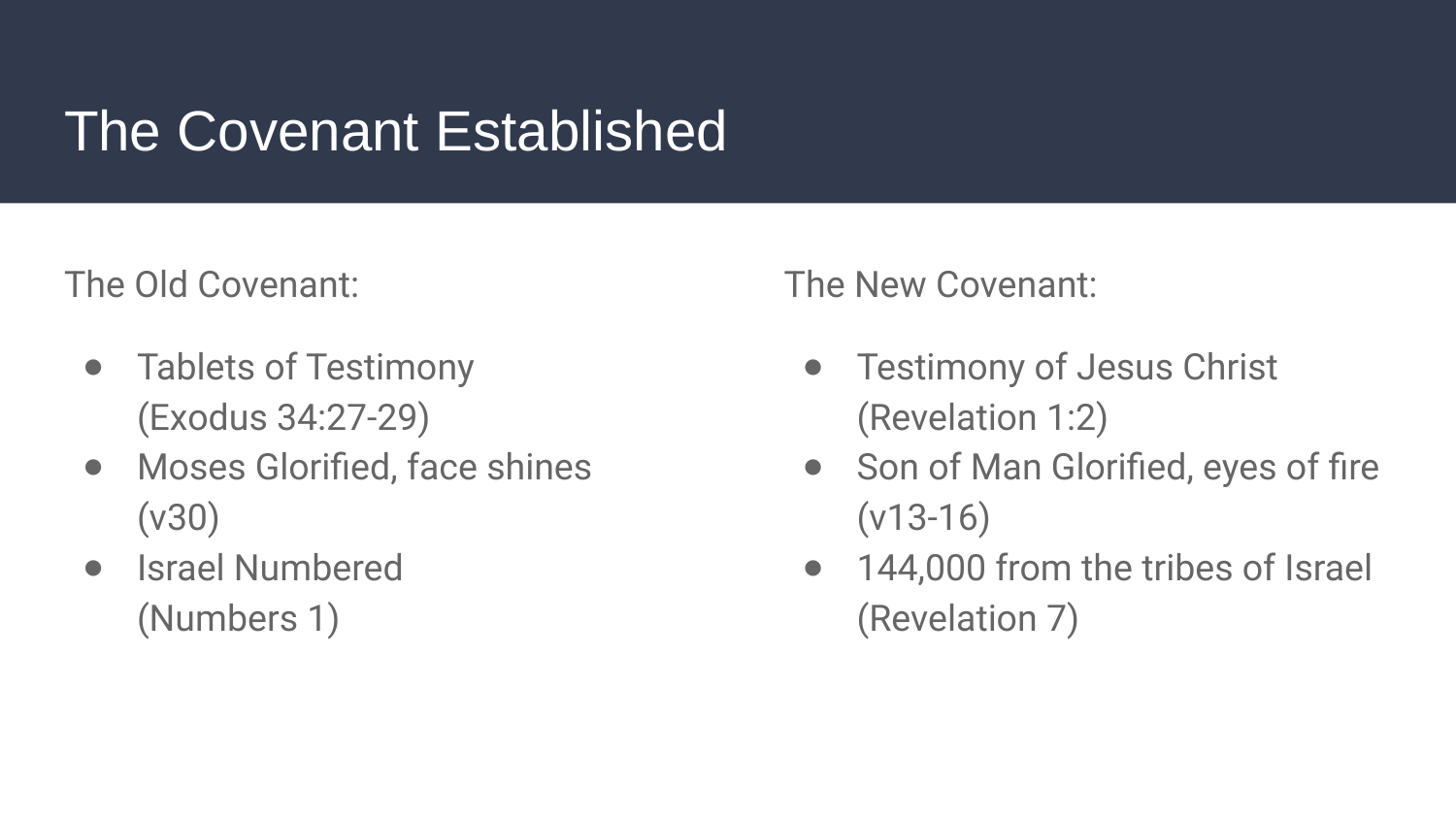

# The Covenant Established
The Old Covenant:
Tablets of Testimony
(Exodus 34:27-29)
Moses Glorified, face shines
(v30)
Israel Numbered
(Numbers 1)
The New Covenant:
Testimony of Jesus Christ
(Revelation 1:2)
Son of Man Glorified, eyes of fire (v13-16)
144,000 from the tribes of Israel
(Revelation 7)